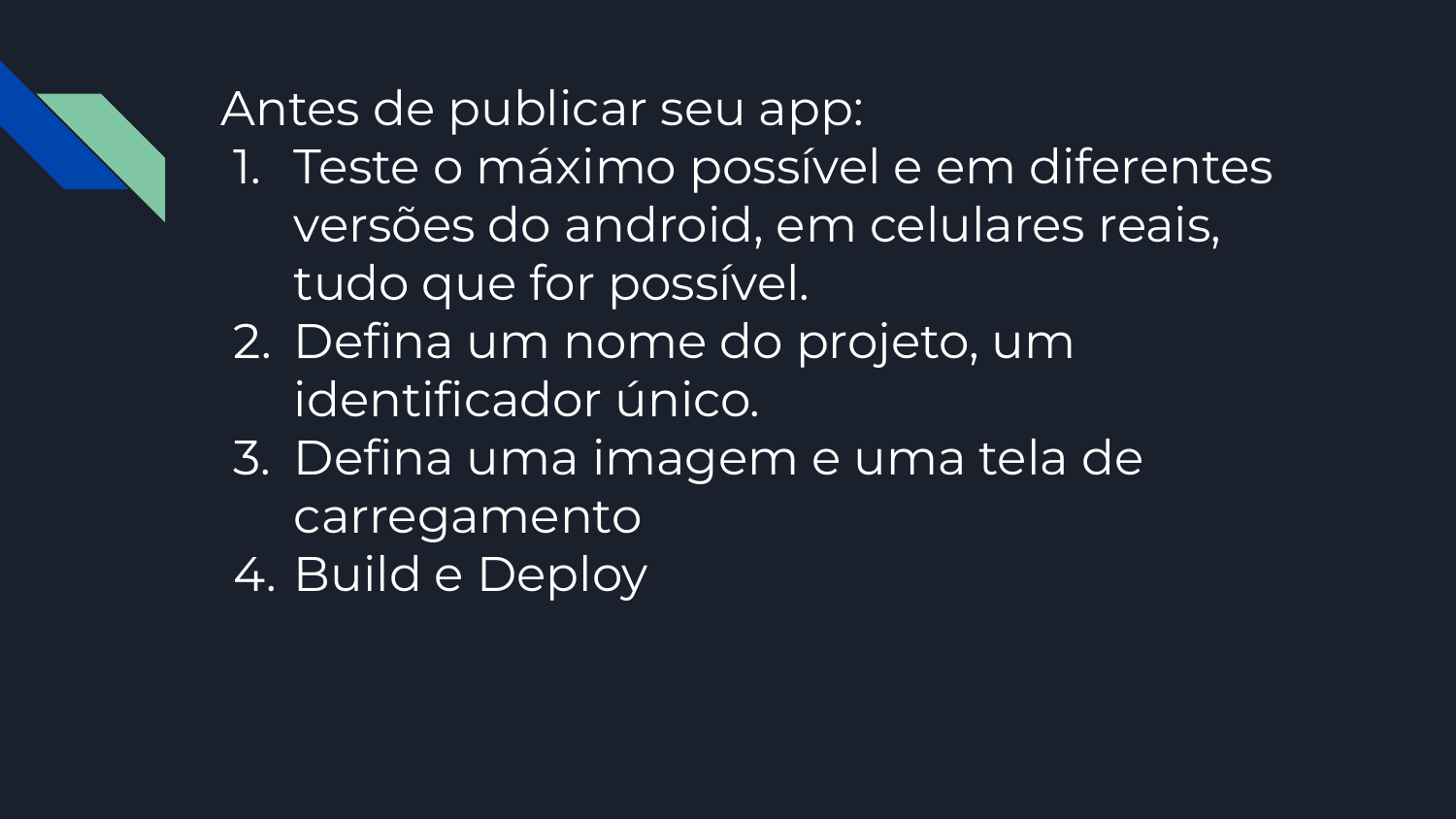

# Antes de publicar seu app:
Teste o máximo possível e em diferentes versões do android, em celulares reais, tudo que for possível.
Defina um nome do projeto, um identificador único.
Defina uma imagem e uma tela de carregamento
Build e Deploy